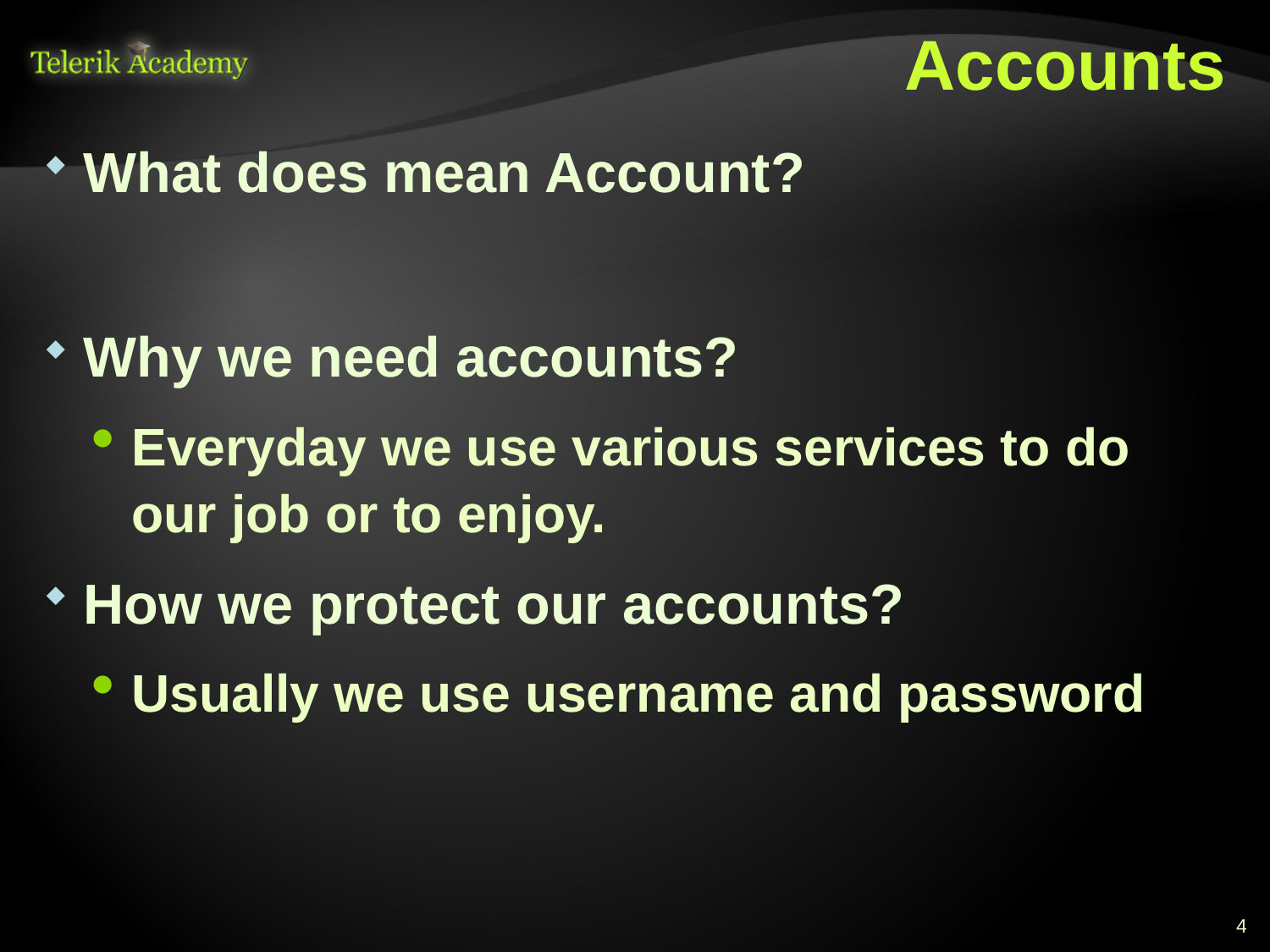

# Accounts
What does mean Account?

Why we need accounts?
Everyday we use various services to do our job or to enjoy.
How we protect our accounts?
Usually we use username and password
4